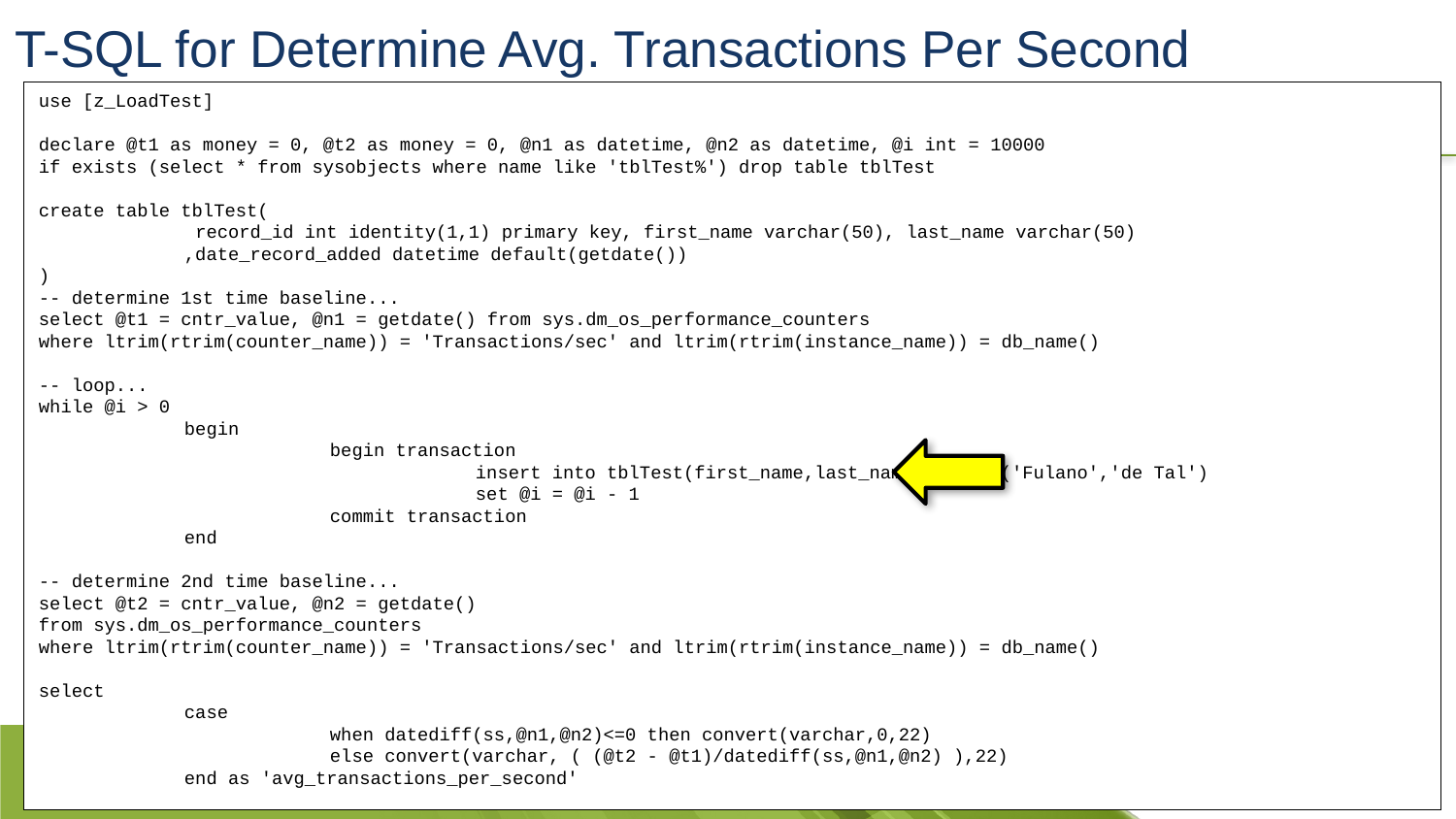

# T-SQL for Determine Avg. Transactions Per Second
use [z_LoadTest]

declare @t1 as money = 0, @t2 as money = 0, @n1 as datetime, @n2 as datetime, @i int = 10000
if exists (select * from sysobjects where name like 'tblTest%') drop table tblTest

create table tblTest(
	 record_id int identity(1,1) primary key, first_name varchar(50), last_name varchar(50)
	,date_record_added datetime default(getdate())
)
-- determine 1st time baseline...
select @t1 = cntr_value, @n1 = getdate() from sys.dm_os_performance_counters
where ltrim(rtrim(counter_name)) = 'Transactions/sec' and ltrim(rtrim(instance_name)) = db_name()

-- loop...
while @i > 0
	begin
		begin transaction
			insert into tblTest(first_name,last_name) values('Fulano','de Tal')
			set @i = @i - 1
		commit transaction
	end

-- determine 2nd time baseline...
select @t2 = cntr_value, @n2 = getdate()
from sys.dm_os_performance_counters
where ltrim(rtrim(counter_name)) = 'Transactions/sec' and ltrim(rtrim(instance_name)) = db_name()

select
	case
		when datediff(ss,@n1,@n2)<=0 then convert(varchar,0,22)
		else convert(varchar, ( (@t2 - @t1)/datediff(ss,@n1,@n2) ),22)
	end as 'avg_transactions_per_second'